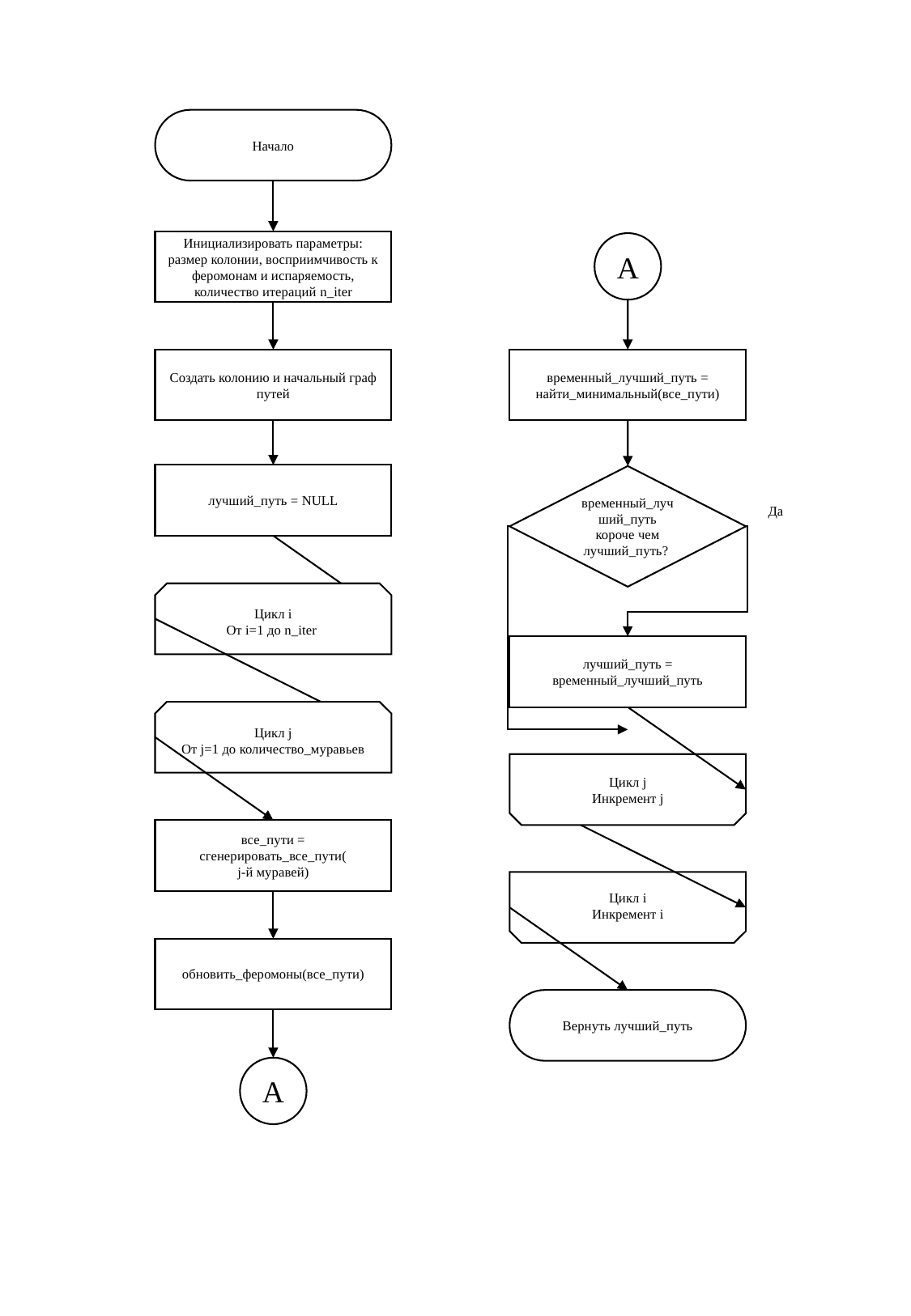

Начало
Инициализировать параметры: размер колонии, восприимчивость к феромонам и испаряемость, количество итераций n_iter
А
Создать колонию и начальный граф путей
временный_лучший_путь = найти_минимальный(все_пути)
лучший_путь = NULL
временный_лучший_путь короче чем лучший_путь?
Да
Цикл i
От i=1 до n_iter
лучший_путь = временный_лучший_путь
Цикл j
От j=1 до количество_муравьев

Цикл j
Инкремент j
все_пути = сгенерировать_все_пути(
j-й муравей)

Цикл i
Инкремент i
обновить_феромоны(все_пути)
Вернуть лучший_путь
А